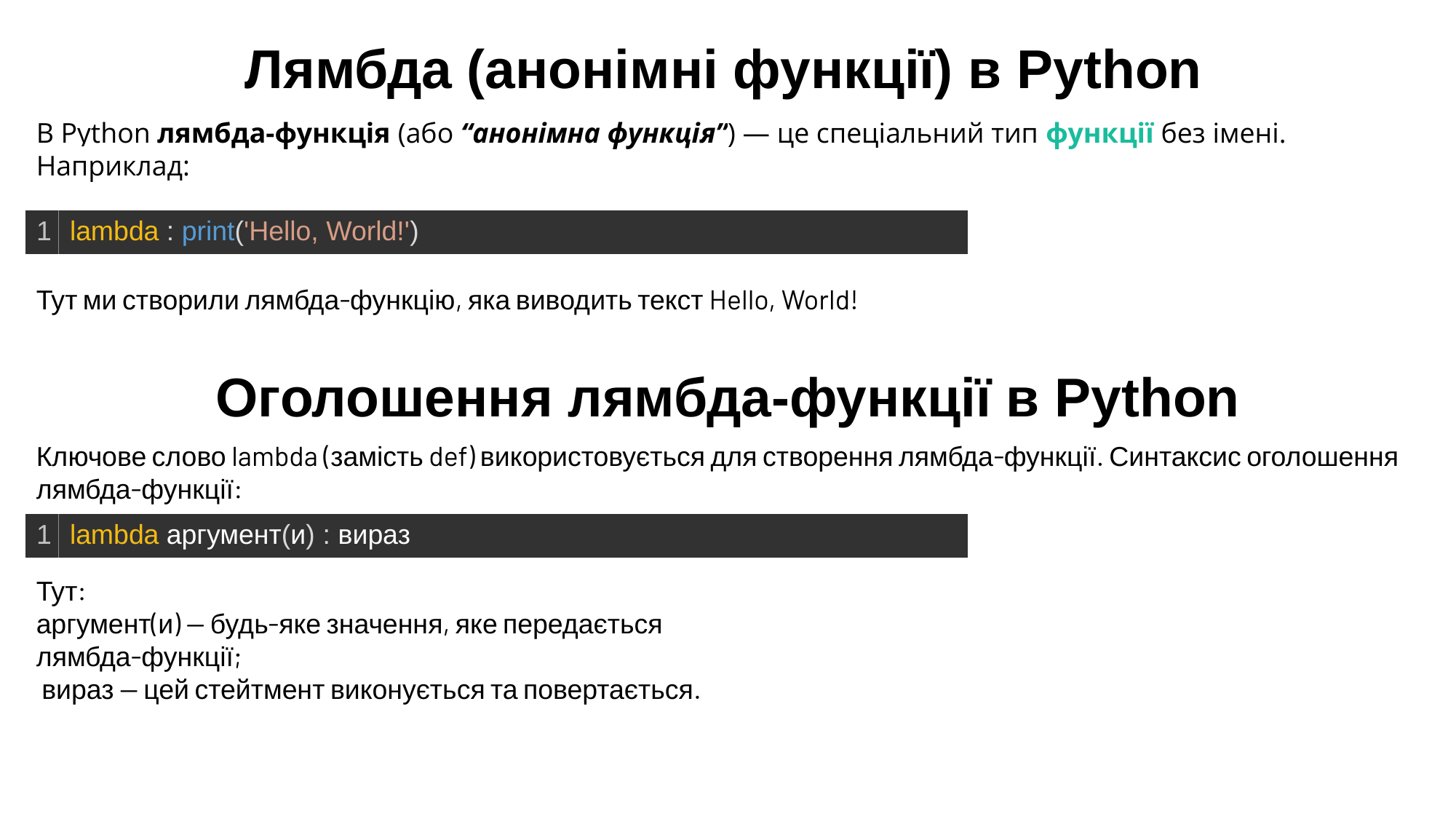

Лямбда (анонімні функції) в Python
В Python лямбда-функція (або “анонімна функція”) — це спеціальний тип функції без імені. Наприклад:
| 1 | lambda : print('Hello, World!') |
| --- | --- |
Тут ми створили лямбда-функцію, яка виводить текст Hello, World!
Оголошення лямбда-функції в Python
Ключове слово lambda (замість def) використовується для створення лямбда-функції. Синтаксис оголошення лямбда-функції:
| 1 | lambda аргумент(и) : вираз |
| --- | --- |
Тут:
аргумент(и) — будь-яке значення, яке передається лямбда-функції;
 вираз — цей стейтмент виконується та повертається.